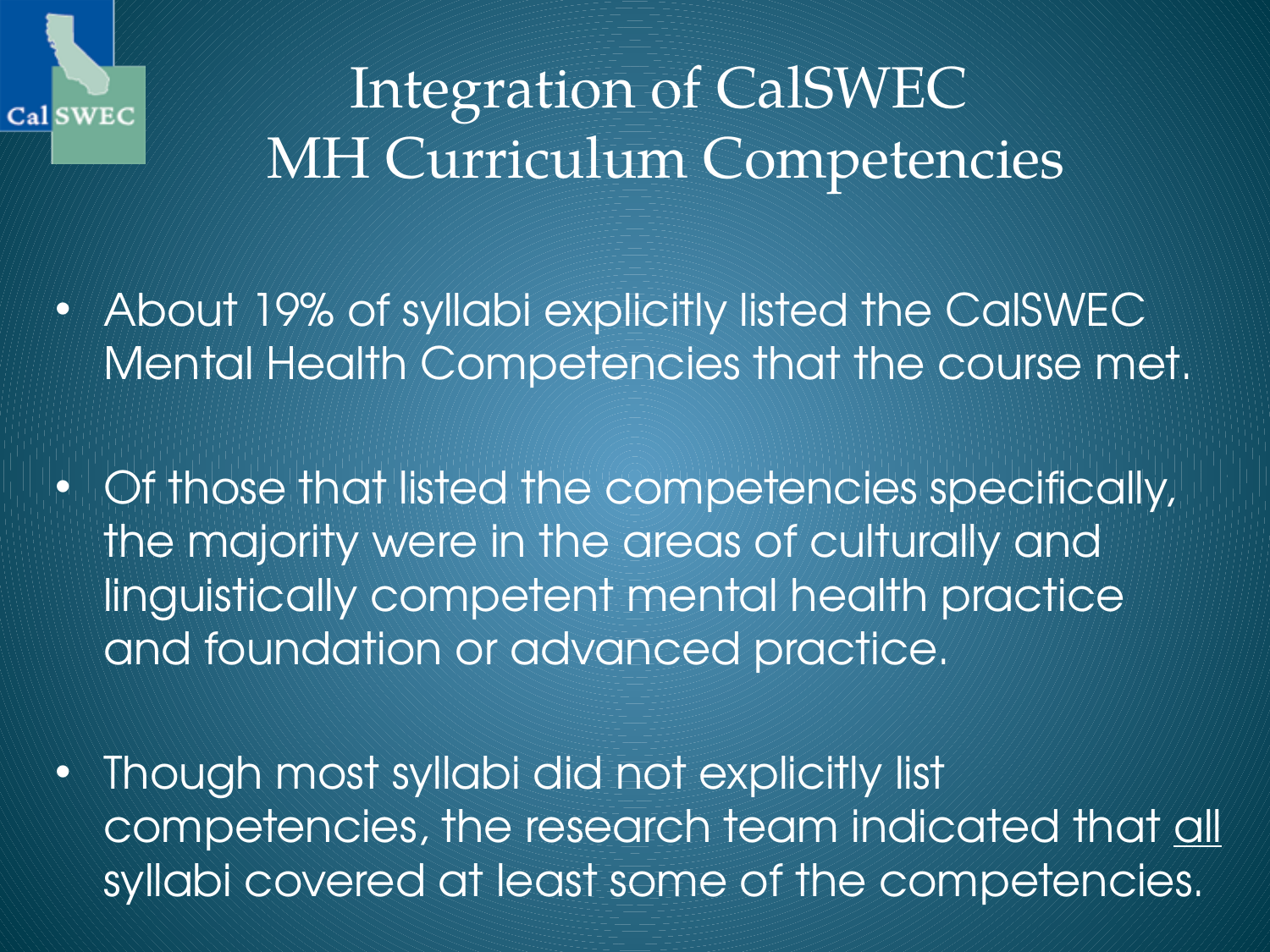

# Integration of CalSWEC MH Curriculum Competencies
About 19% of syllabi explicitly listed the CalSWEC  Mental Health Competencies that the course met.

Of those that listed the competencies specifically, the majority were in the areas of culturally and linguistically competent mental health practice and foundation or advanced practice.

Though most syllabi did not explicitly list competencies, the research team indicated that all syllabi covered at least some of the competencies.